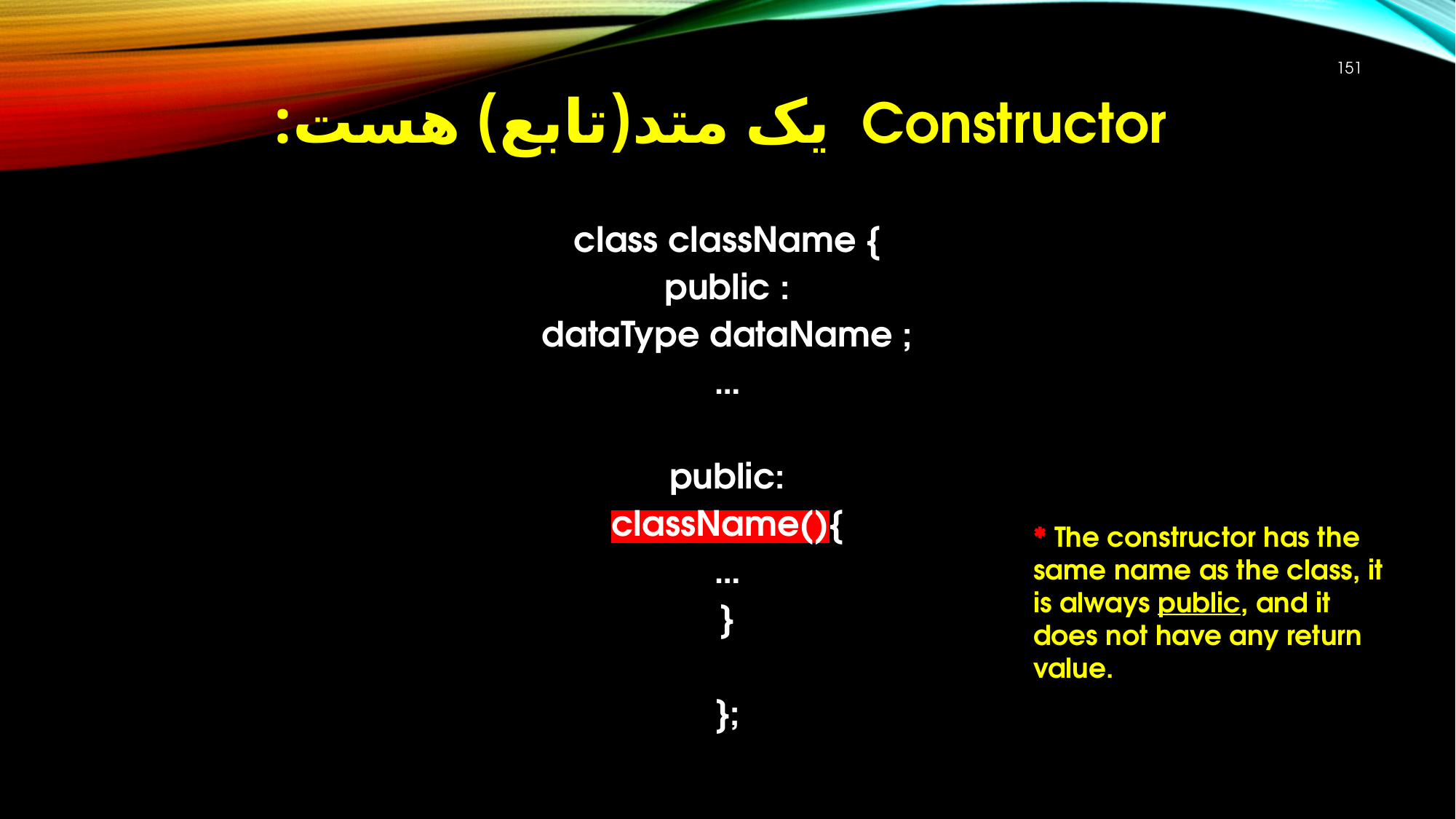

# Constructor  یک متد(تابع) هست:
151
class className {
public :
dataType dataName ;
…

public:
className(){
…
}

};
* The constructor has the same name as the class, it is always public, and it does not have any return value.